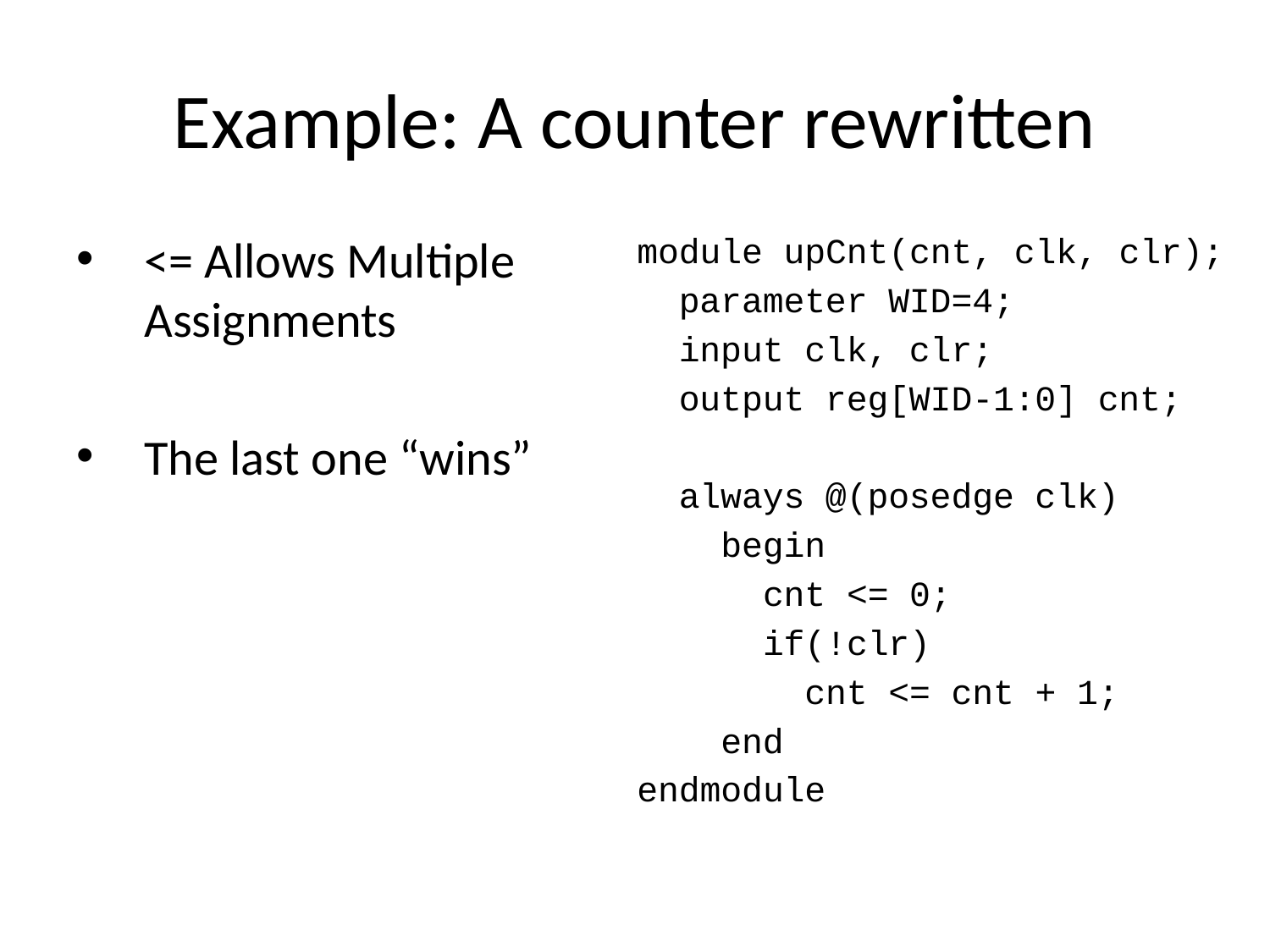

# Example: A counter rewritten
<= Allows Multiple Assignments

The last one “wins”
module upCnt(cnt, clk, clr);
  parameter WID=4;
  input clk, clr;
  output reg[WID-1:0] cnt;

  always @(posedge clk)
    begin
      cnt <= 0;
      if(!clr)
        cnt <= cnt + 1;
    end
endmodule